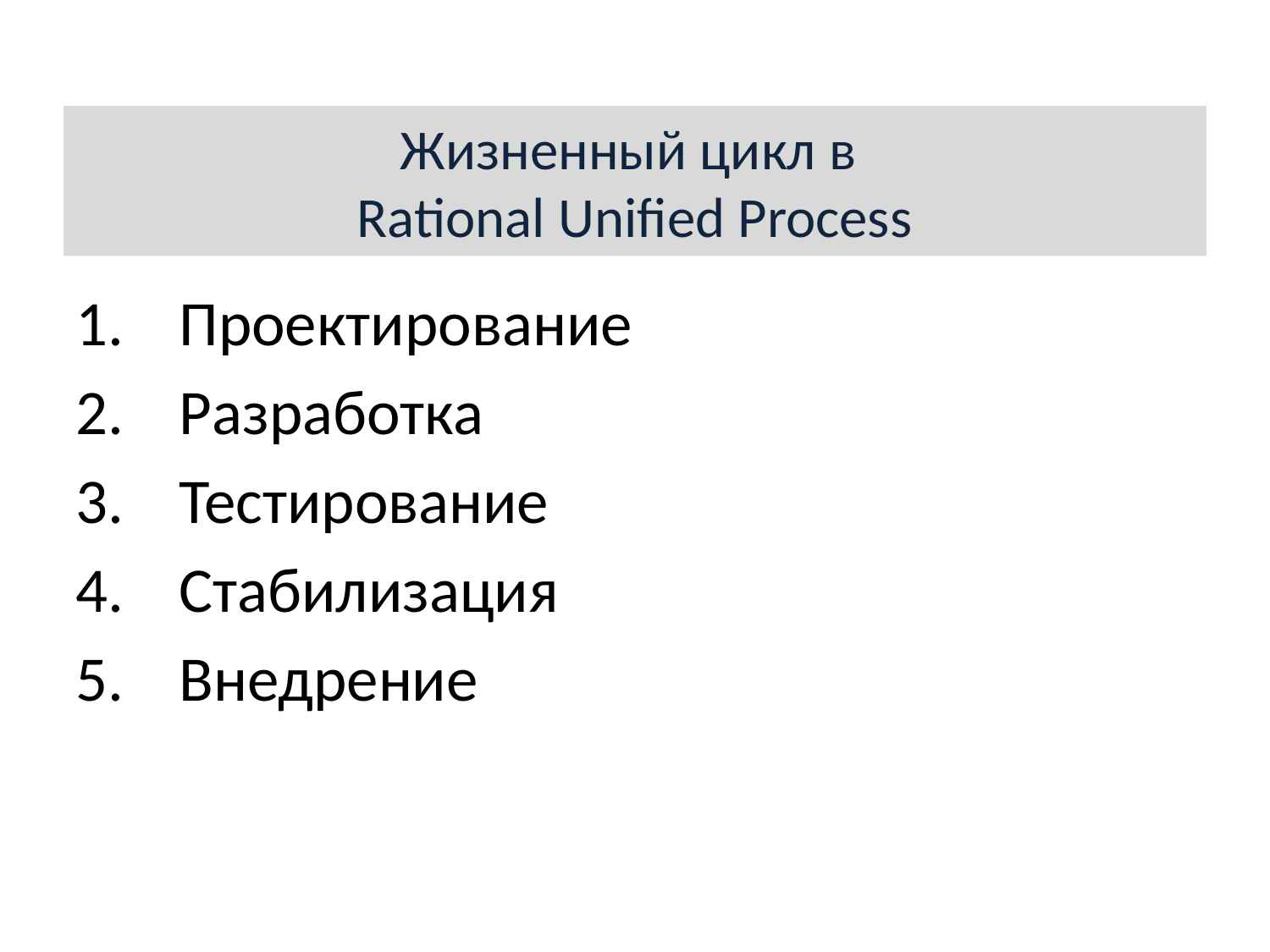

Жизненный цикл в
Rational Unified Process
Проектирование
Разработка
Тестирование
Стабилизация
Внедрение